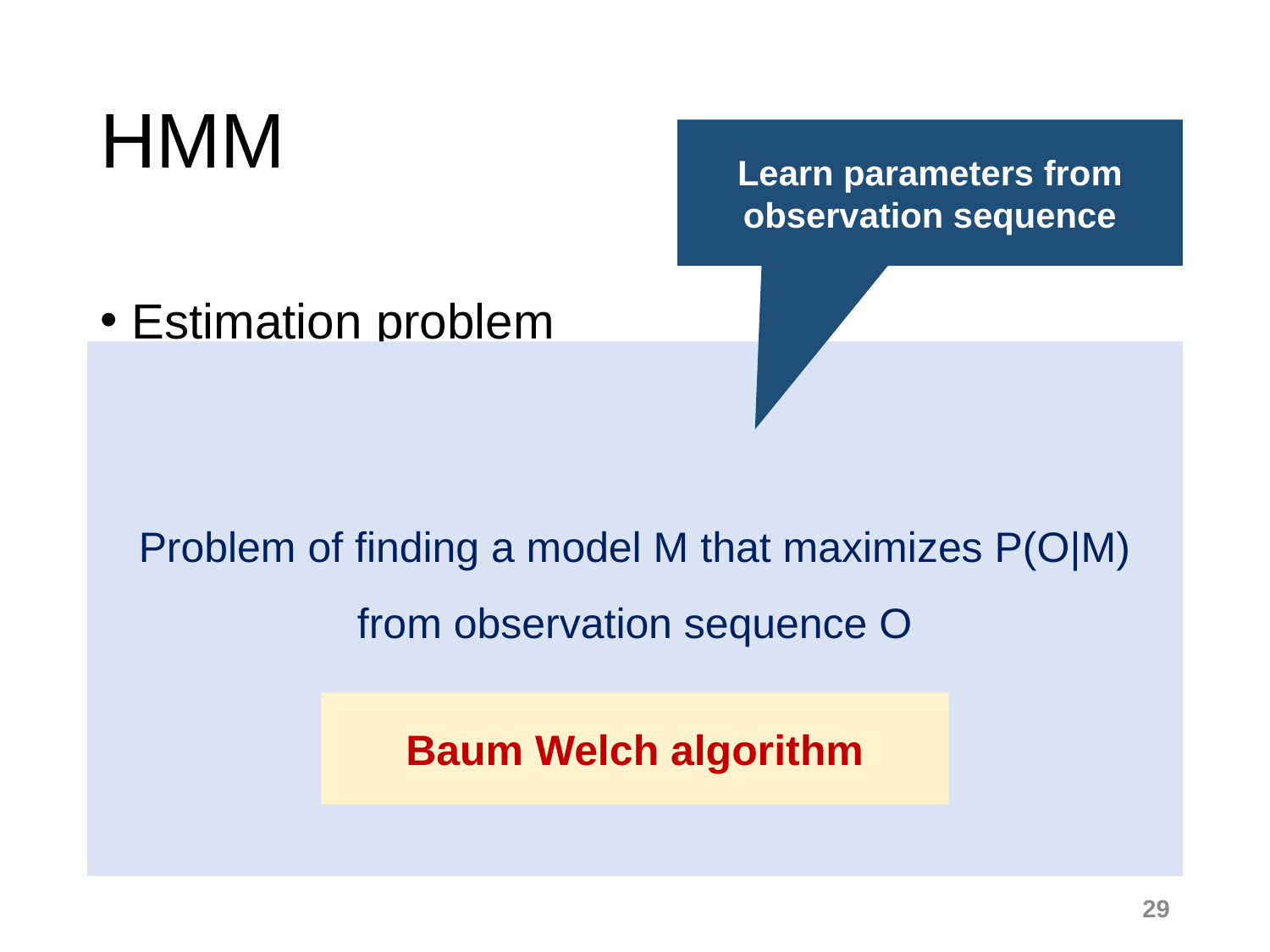

# HMM
Learn parameters from observation sequence
Estimation problem
Problem of finding a model M that maximizes P(O|M) from observation sequence O

Baum Welch algorithm
29